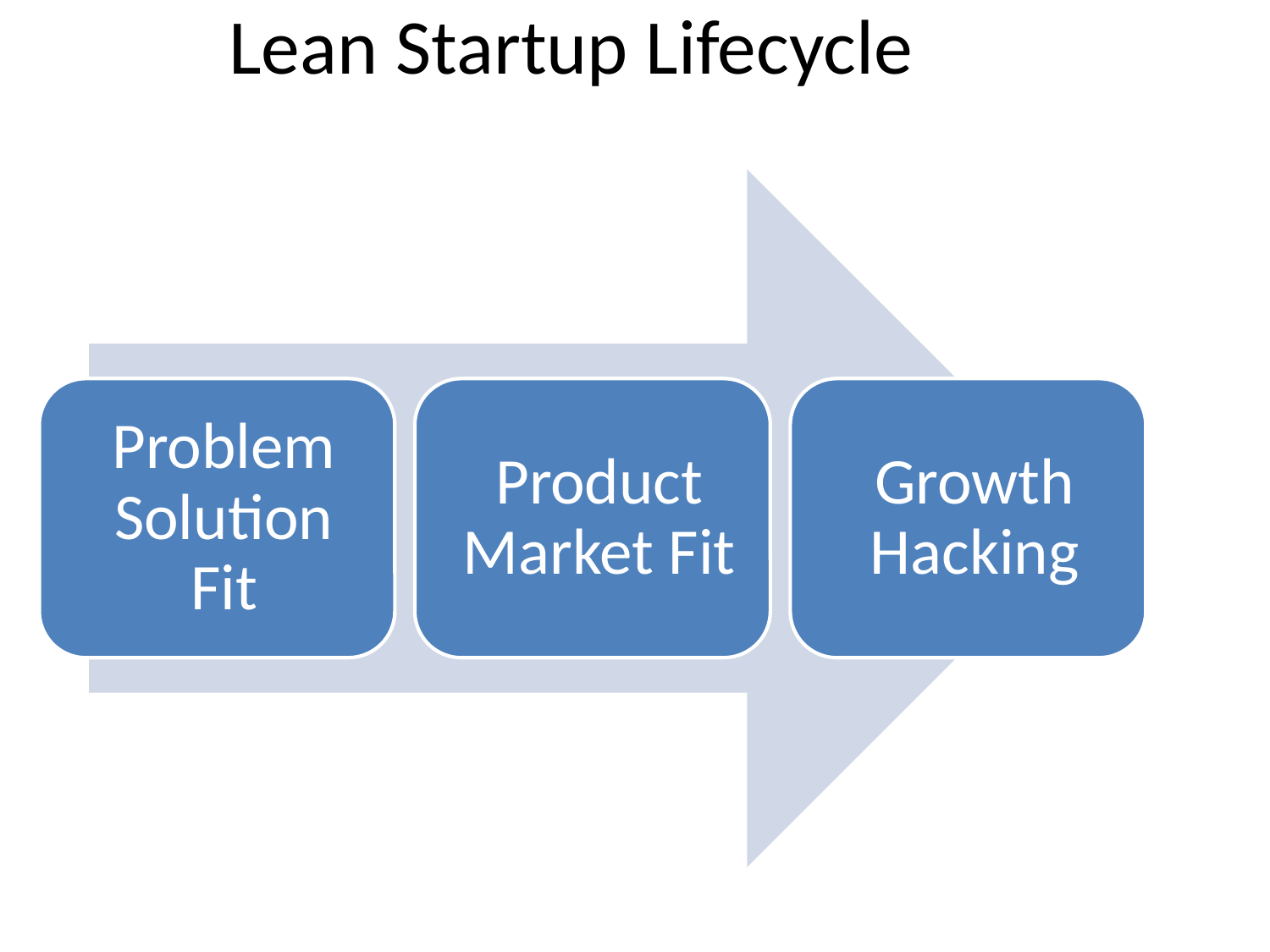

Lean Startup Lifecycle
Problem Solution Fit
Product Market Fit
Growth Hacking
9